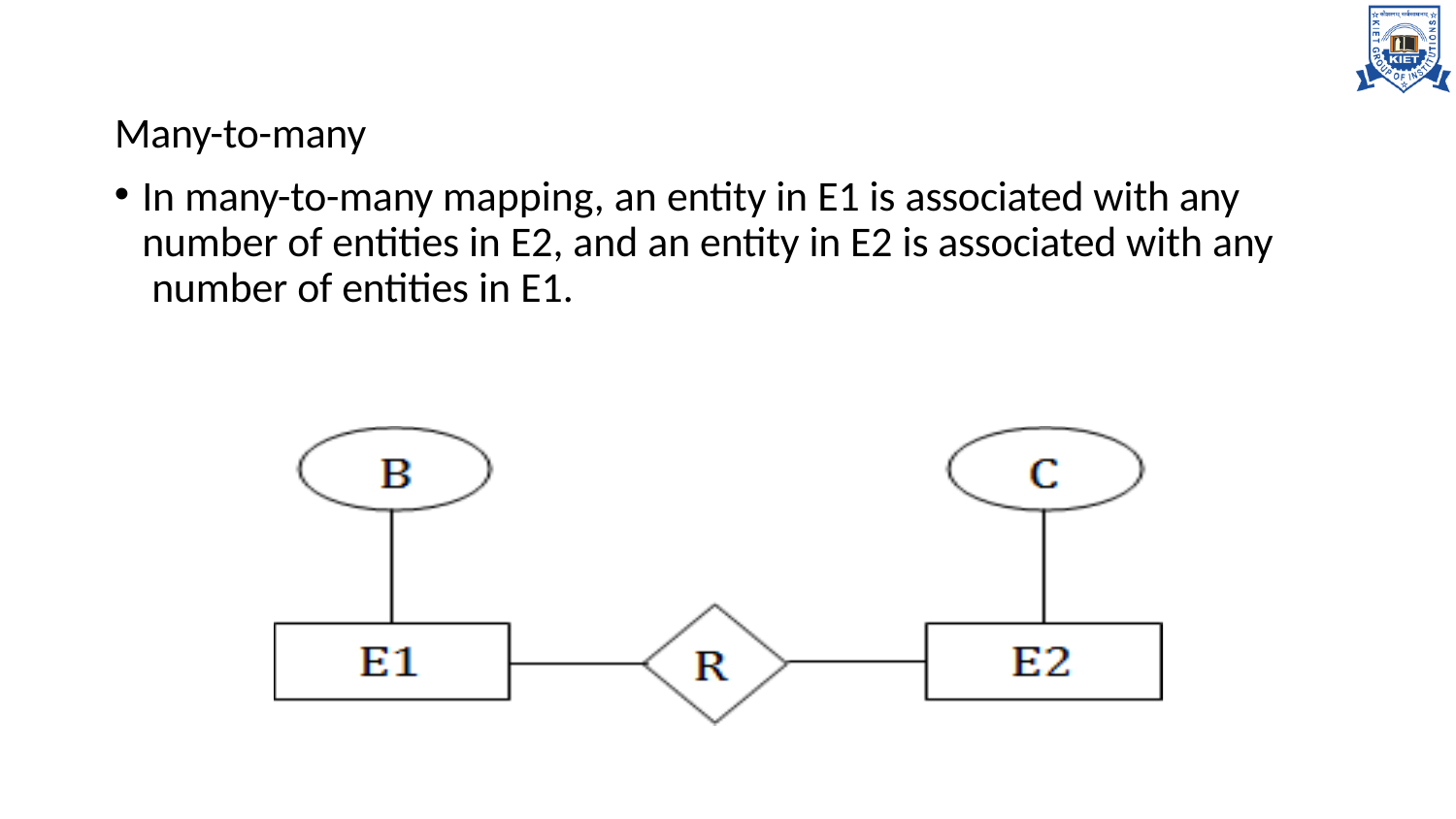

Many-to-many
In many-to-many mapping, an entity in E1 is associated with any  number of entities in E2, and an entity in E2 is associated with any  number of entities in E1.